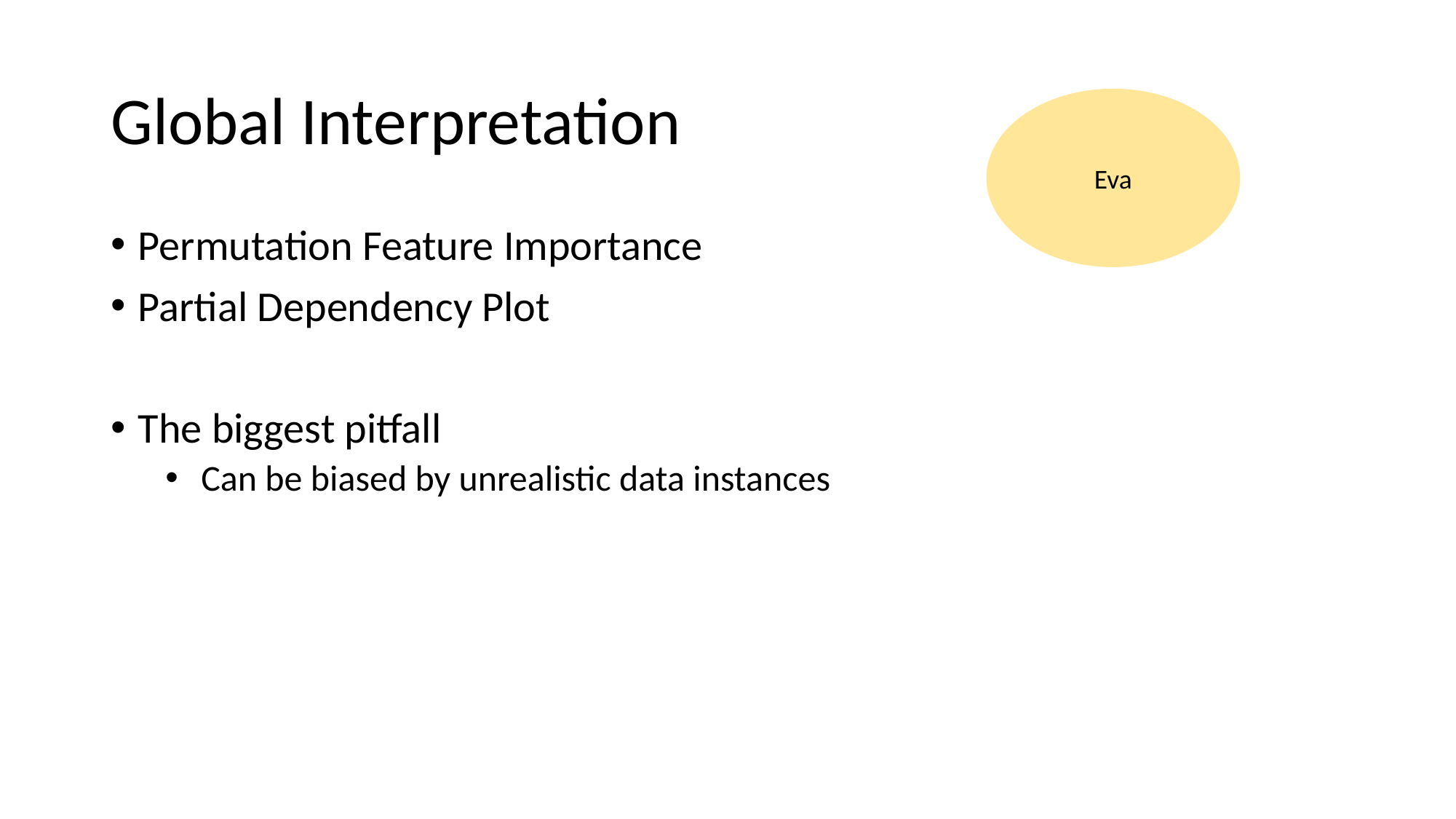

# Global Interpretation
Eva
Permutation Feature Importance
Partial Dependency Plot

The biggest pitfall
 Can be biased by unrealistic data instances